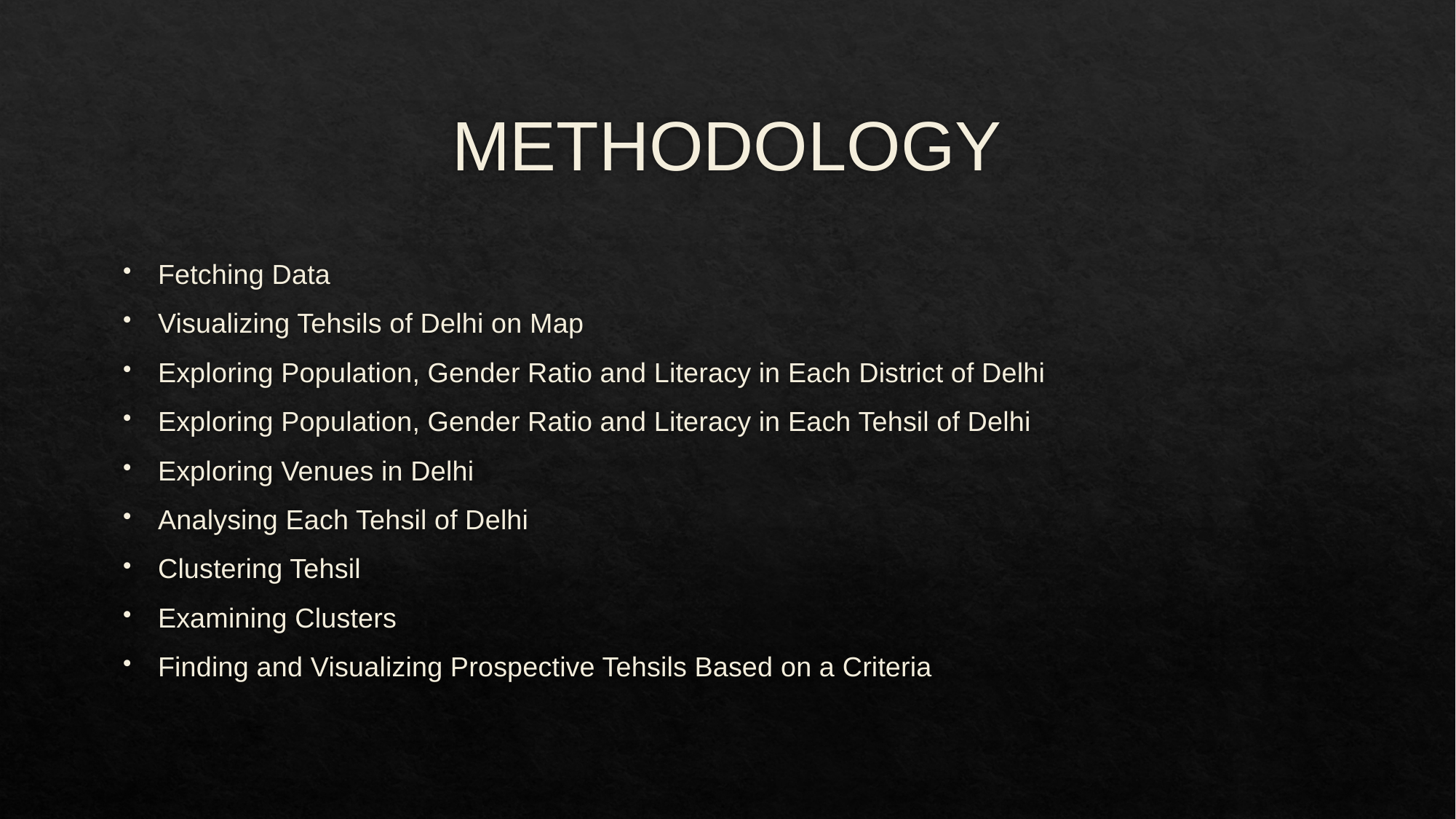

# METHODOLOGY
Fetching Data
Visualizing Tehsils of Delhi on Map
Exploring Population, Gender Ratio and Literacy in Each District of Delhi
Exploring Population, Gender Ratio and Literacy in Each Tehsil of Delhi
Exploring Venues in Delhi
Analysing Each Tehsil of Delhi
Clustering Tehsil
Examining Clusters
Finding and Visualizing Prospective Tehsils Based on a Criteria